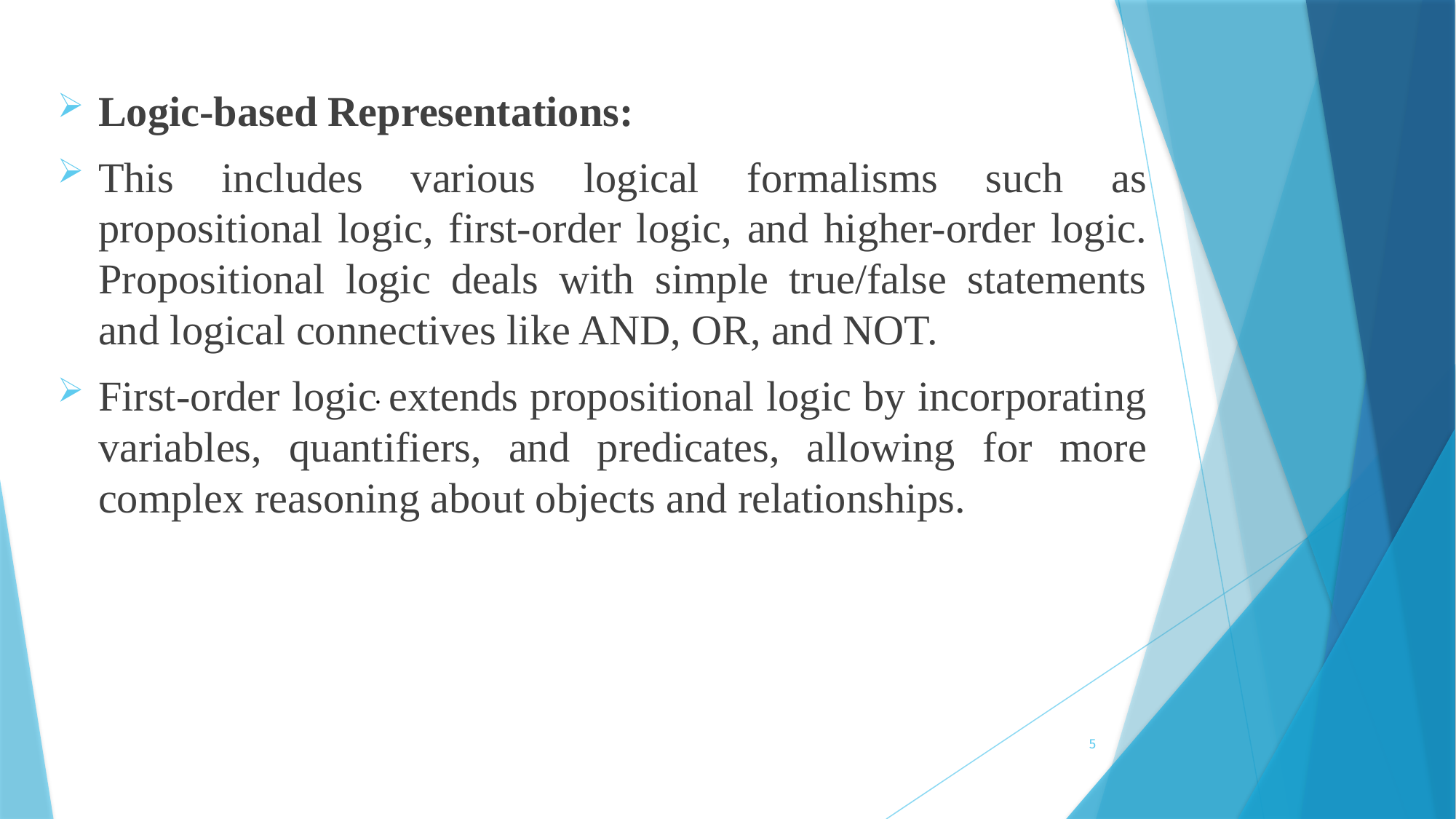

Logic-based Representations:
This includes various logical formalisms such as propositional logic, first-order logic, and higher-order logic. Propositional logic deals with simple true/false statements and logical connectives like AND, OR, and NOT.
First-order logic extends propositional logic by incorporating variables, quantifiers, and predicates, allowing for more complex reasoning about objects and relationships.
.
5